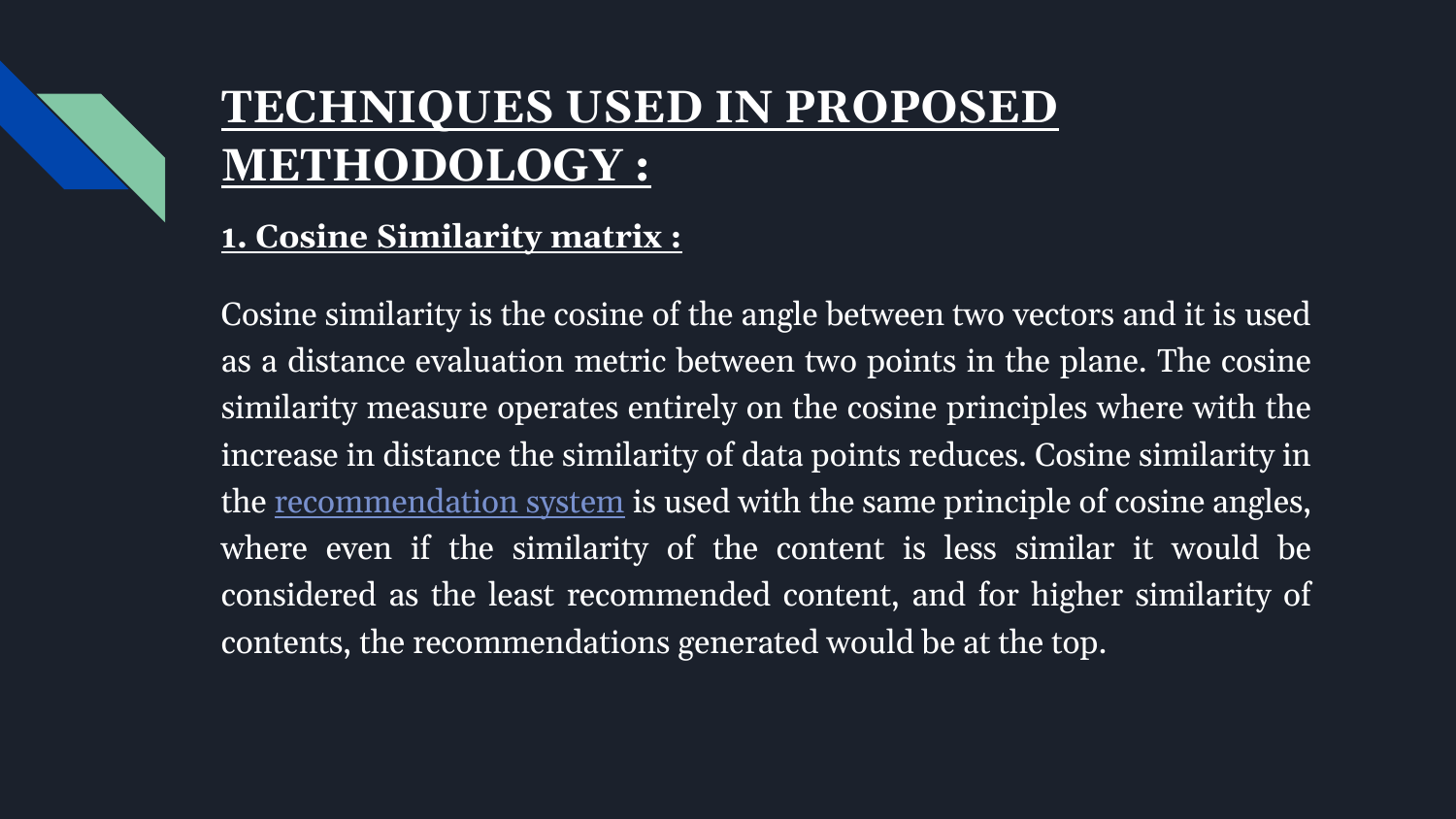

# TECHNIQUES USED IN PROPOSED METHODOLOGY :
1. Cosine Similarity matrix :
Cosine similarity is the cosine of the angle between two vectors and it is used as a distance evaluation metric between two points in the plane. The cosine similarity measure operates entirely on the cosine principles where with the increase in distance the similarity of data points reduces. Cosine similarity in the recommendation system is used with the same principle of cosine angles, where even if the similarity of the content is less similar it would be considered as the least recommended content, and for higher similarity of contents, the recommendations generated would be at the top.